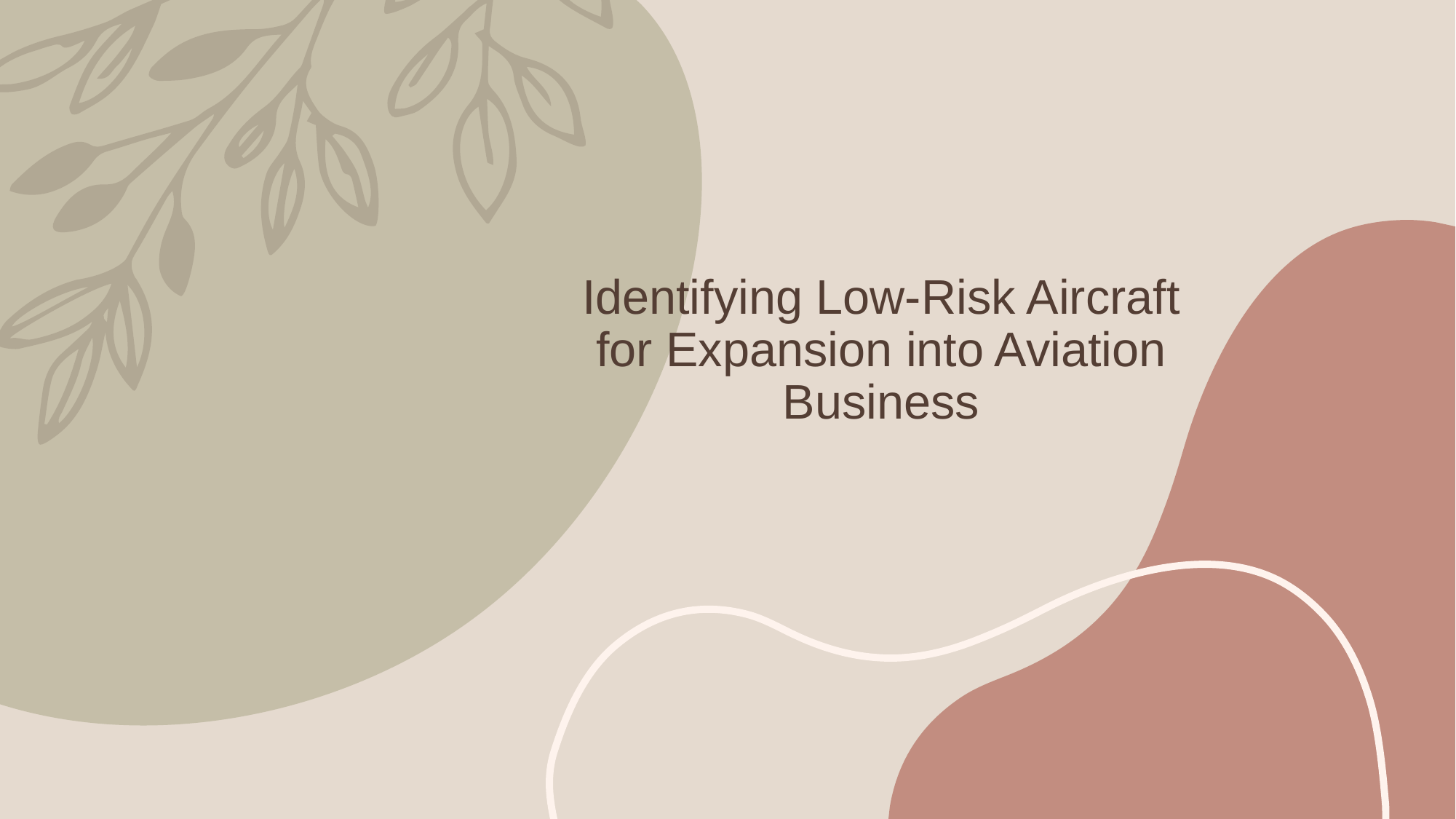

# Identifying Low-Risk Aircraft for Expansion into Aviation Business